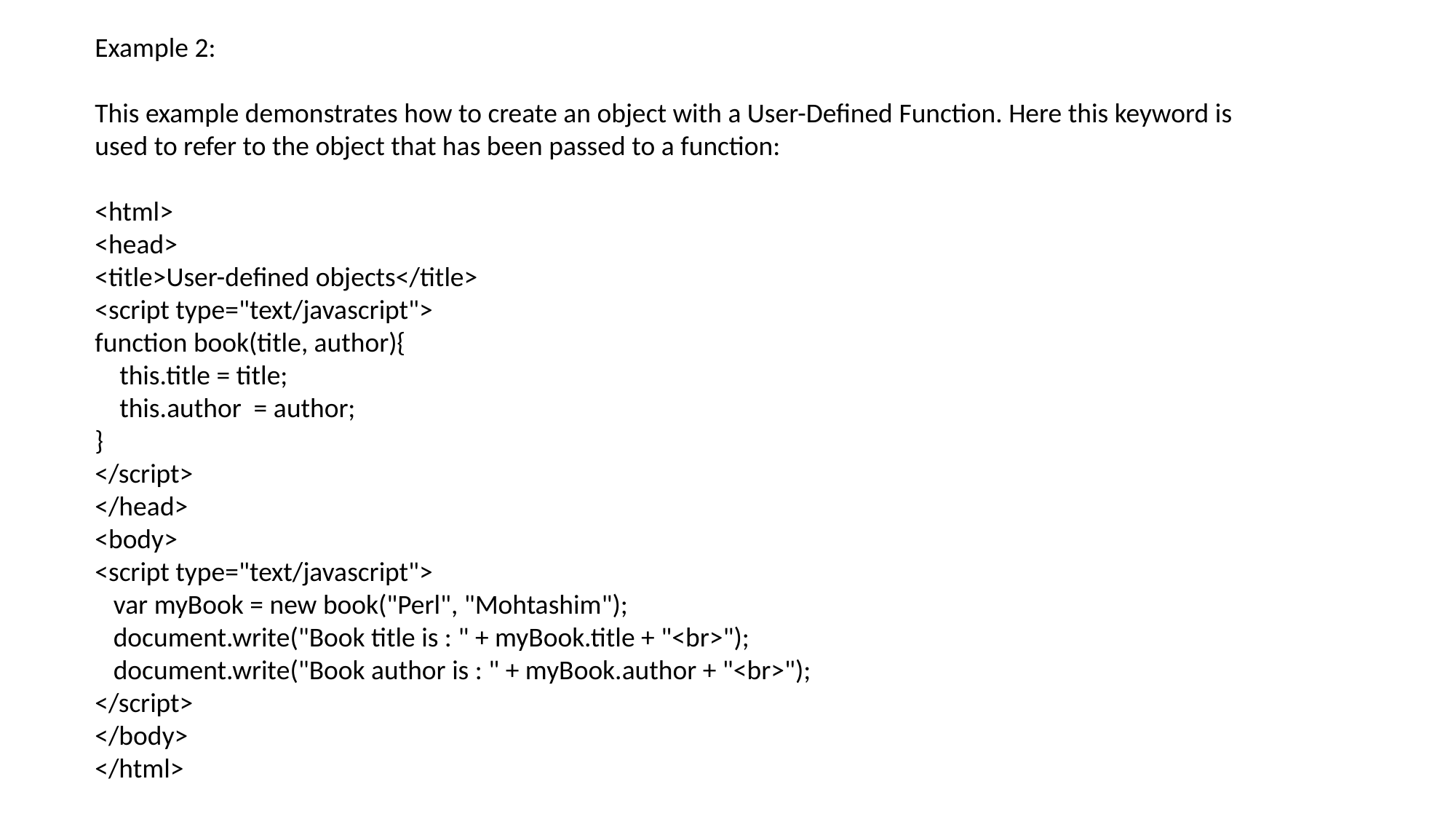

Example 2:

This example demonstrates how to create an object with a User-Defined Function. Here this keyword is used to refer to the object that has been passed to a function:

<html>
<head>
<title>User-defined objects</title>
<script type="text/javascript">
function book(title, author){
    this.title = title;
    this.author  = author;
}
</script>
</head>
<body>
<script type="text/javascript">
   var myBook = new book("Perl", "Mohtashim");
   document.write("Book title is : " + myBook.title + "<br>");
   document.write("Book author is : " + myBook.author + "<br>");
</script>
</body>
</html>